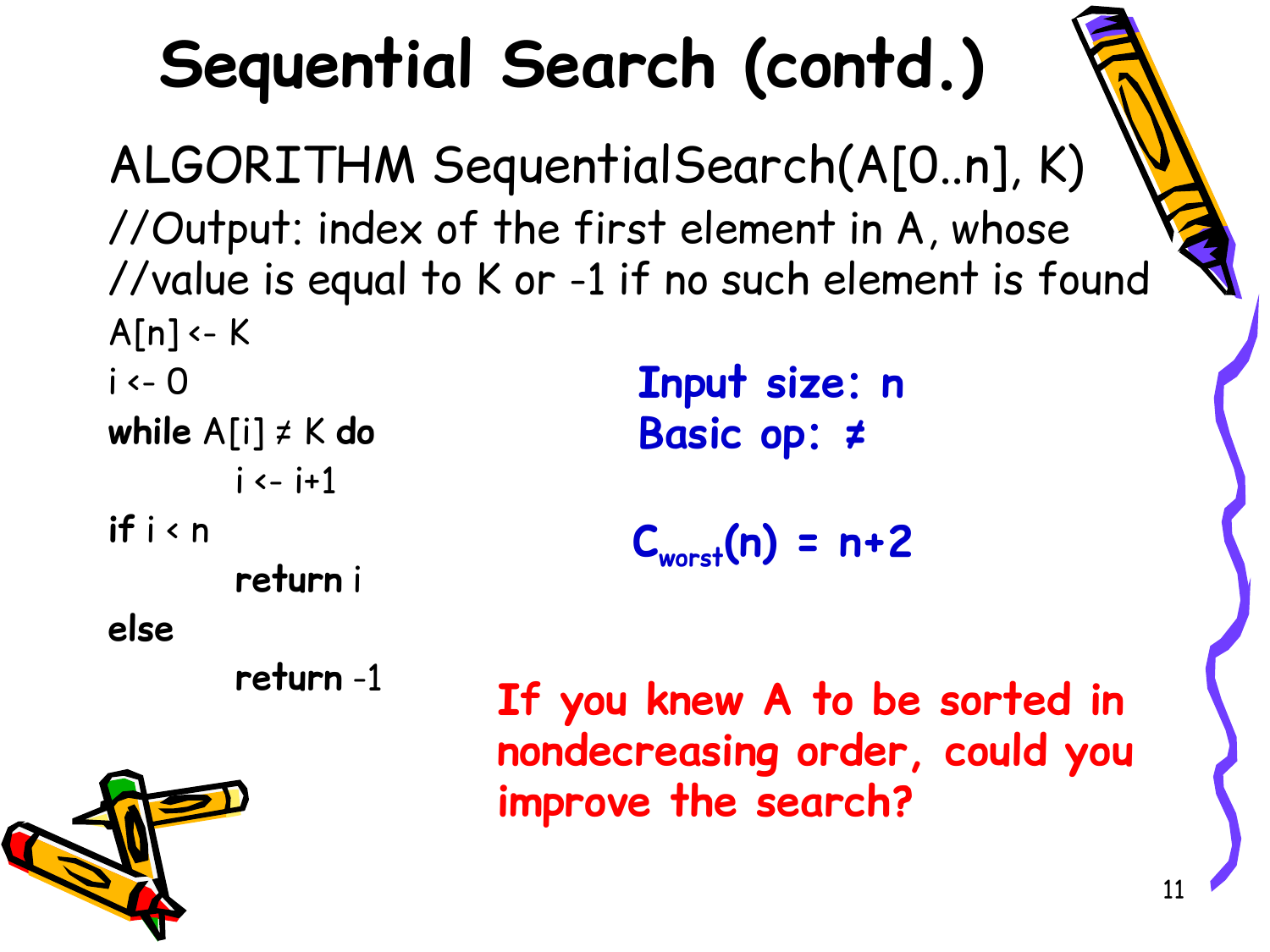

# Sequential Search (contd.)
ALGORITHM SequentialSearch(A[0..n], K)
//Output: index of the first element in A, whose //value is equal to K or -1 if no such element is found
A[n] <- K
i <- 0
while A[i] ≠ K do
	i <- i+1
if i < n
	return i
else
	return -1
Input size: n
Basic op: ≠
Cworst(n) = n+2
If you knew A to be sorted in
nondecreasing order, could you
improve the search?
11